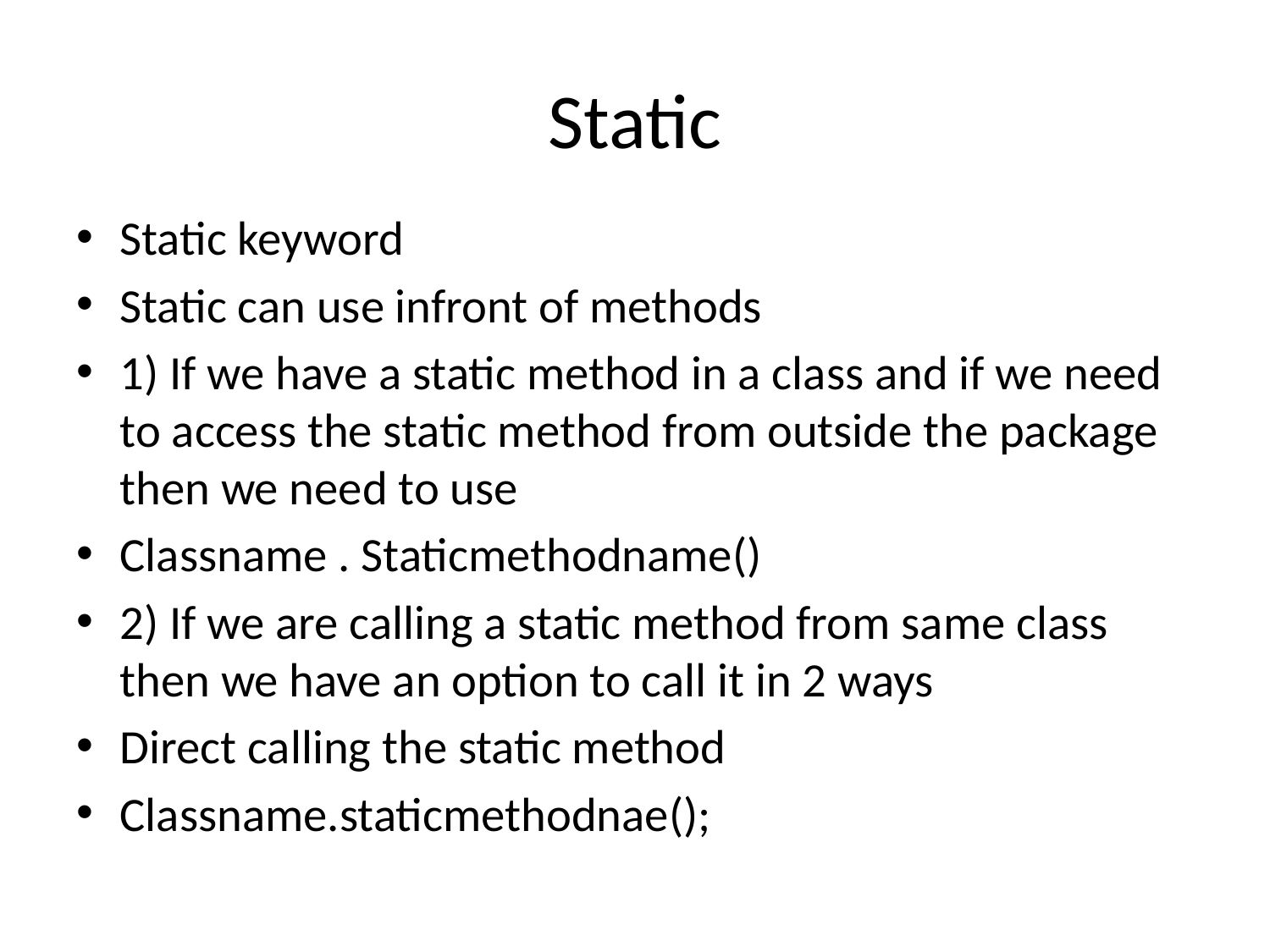

# Static
Static keyword
Static can use infront of methods
1) If we have a static method in a class and if we need to access the static method from outside the package then we need to use
Classname . Staticmethodname()
2) If we are calling a static method from same class then we have an option to call it in 2 ways
Direct calling the static method
Classname.staticmethodnae();